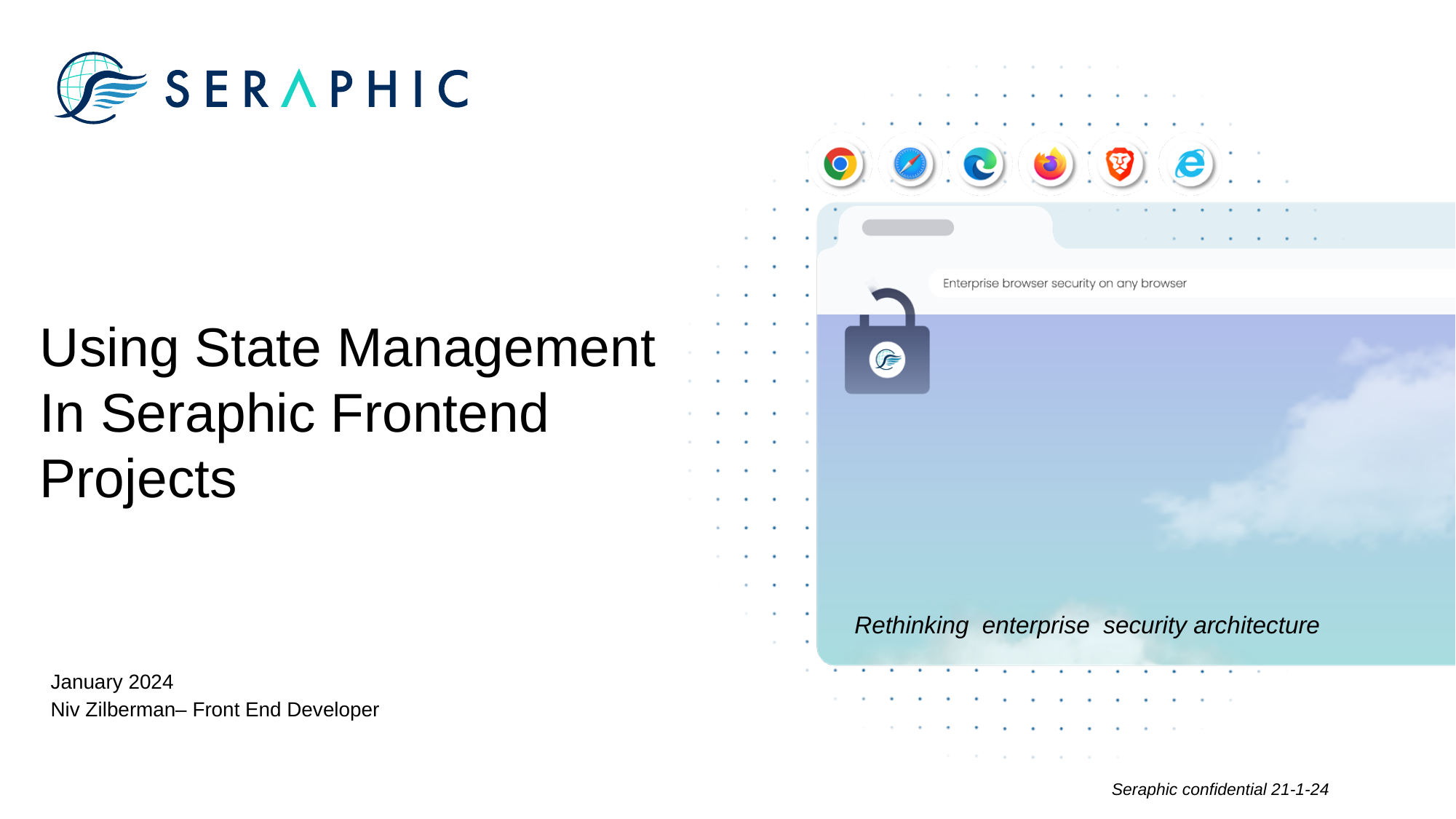

Using State Management
In Seraphic Frontend Projects
Rethinking  enterprise  security architecture
January 2024
Niv Zilberman– Front End Developer
Seraphic confidential 21-1-24